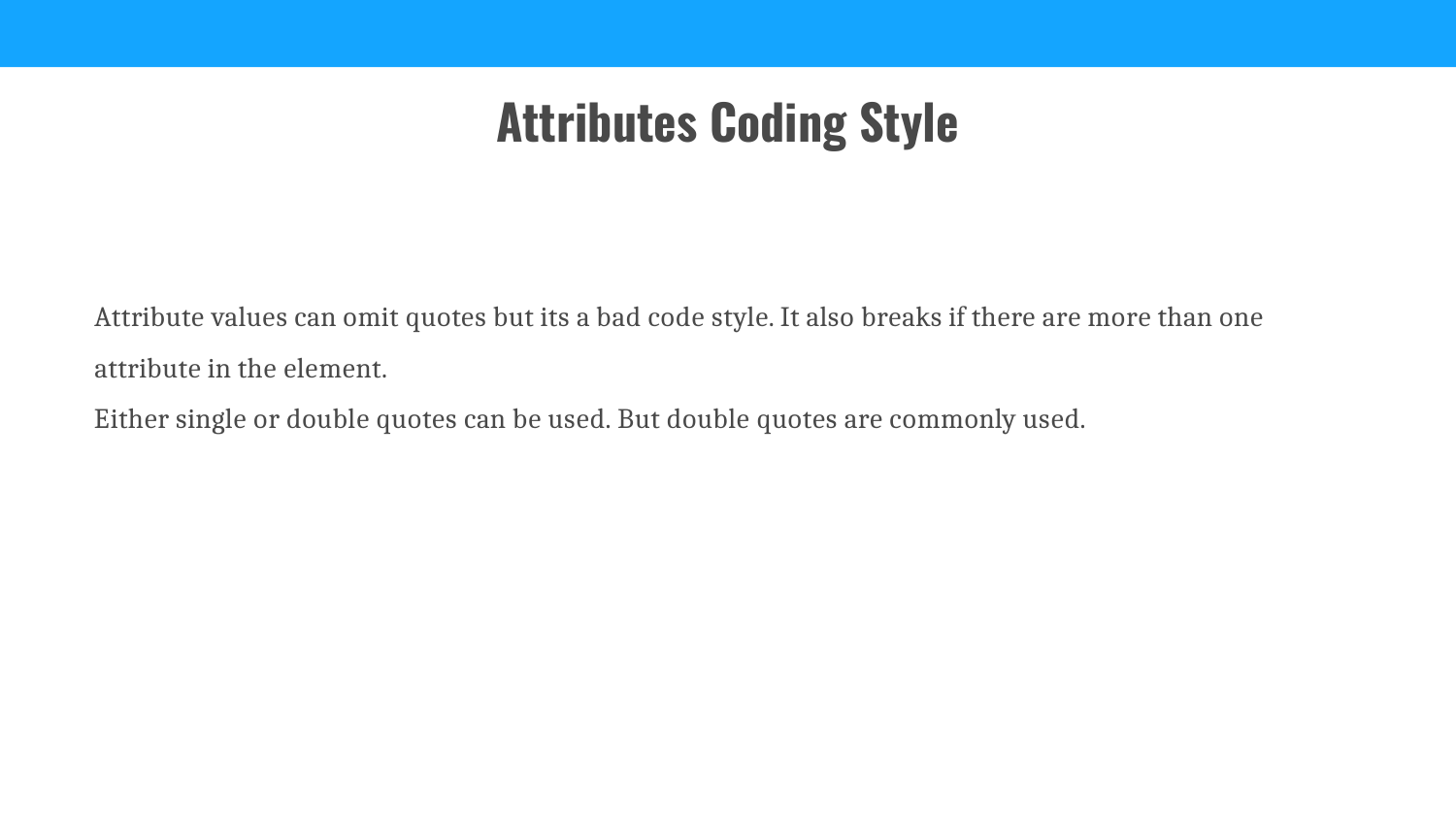

Attributes Coding Style
Attribute values can omit quotes but its a bad code style. It also breaks if there are more than one attribute in the element.
Either single or double quotes can be used. But double quotes are commonly used.